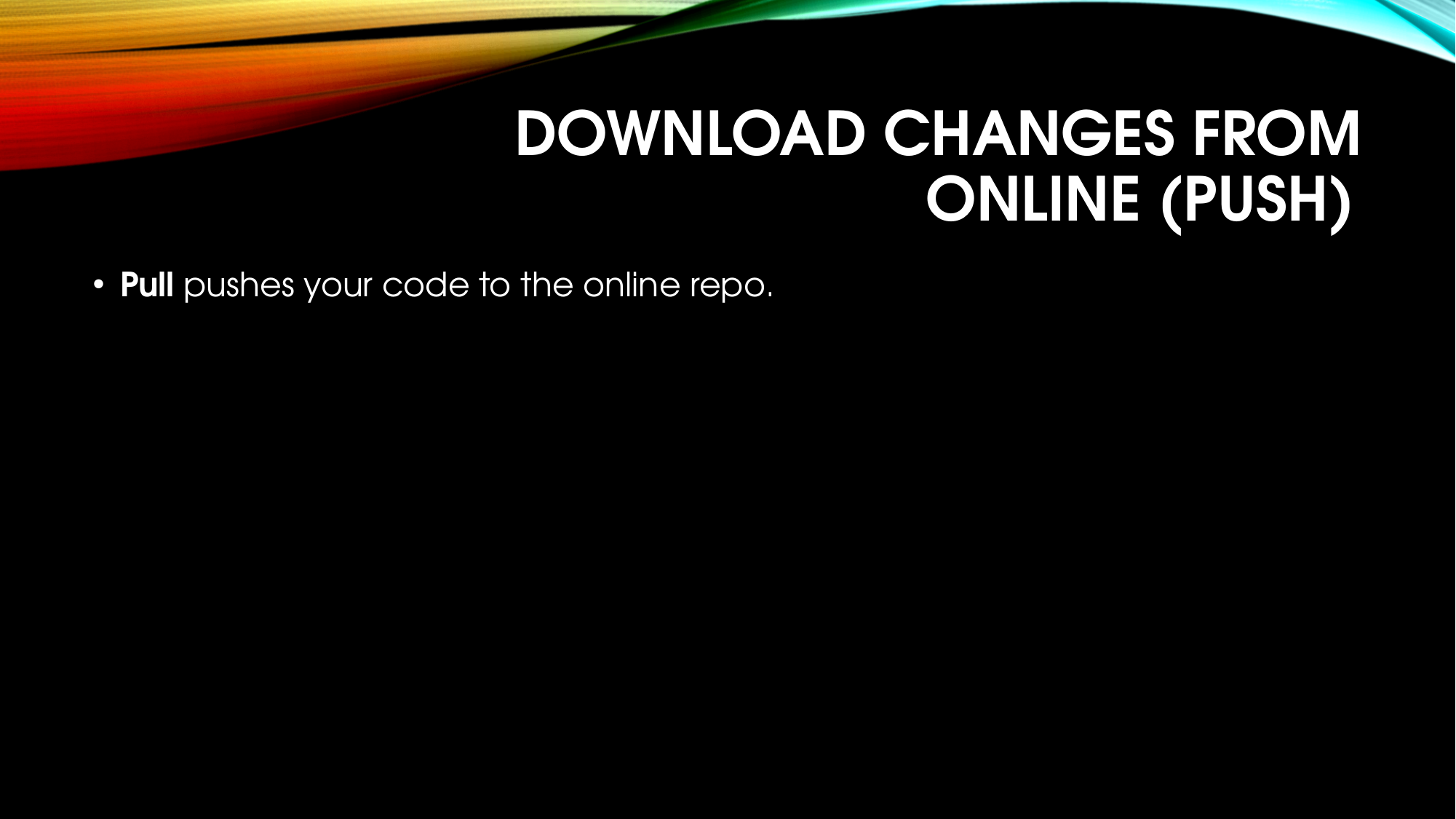

# Download changes FROM Online (PUSH)
Pull pushes your code to the online repo.